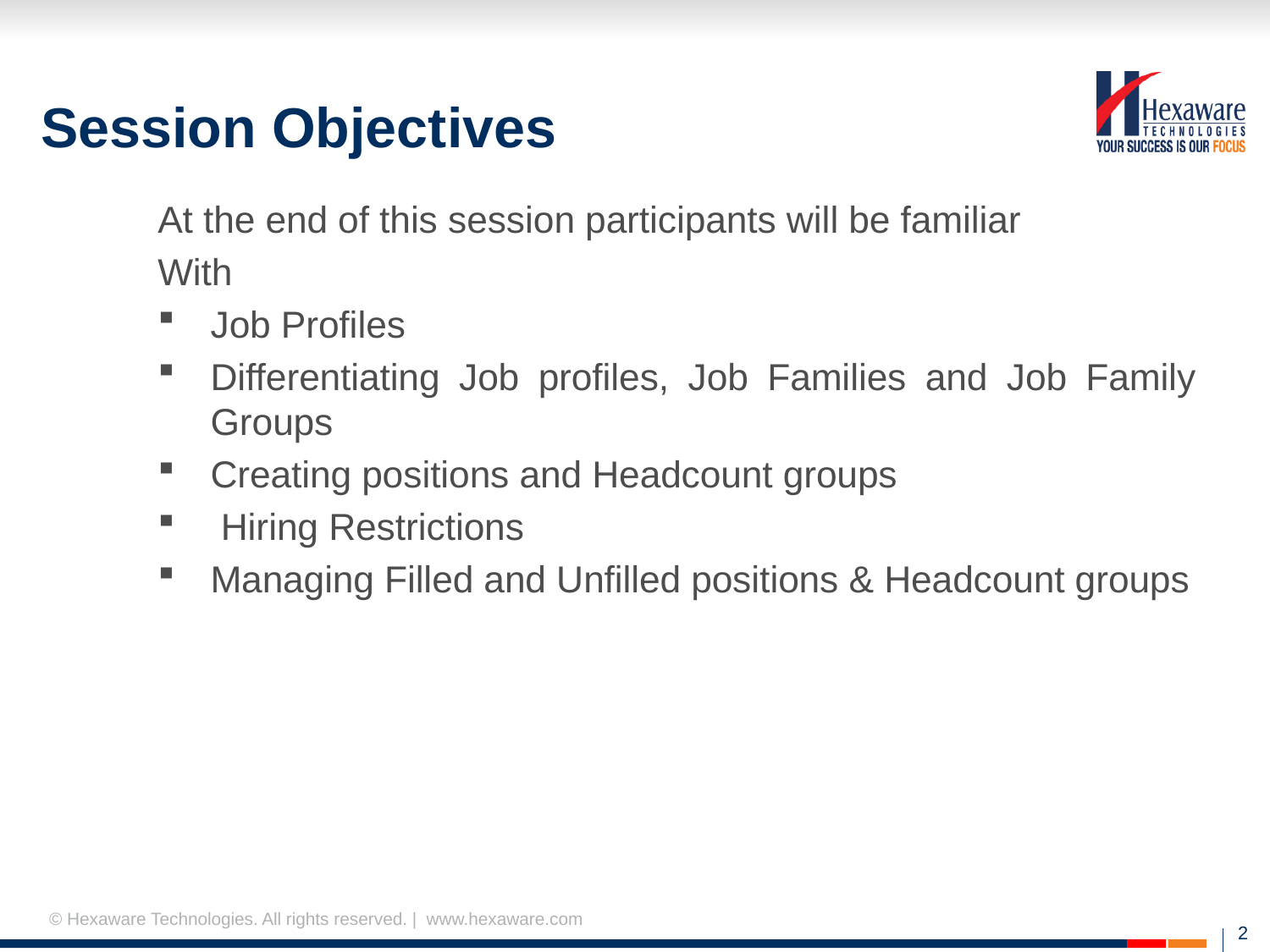

# Session Objectives
At the end of this session participants will be familiar
With
Job Profiles
Differentiating Job profiles, Job Families and Job Family Groups
Creating positions and Headcount groups
 Hiring Restrictions
Managing Filled and Unfilled positions & Headcount groups